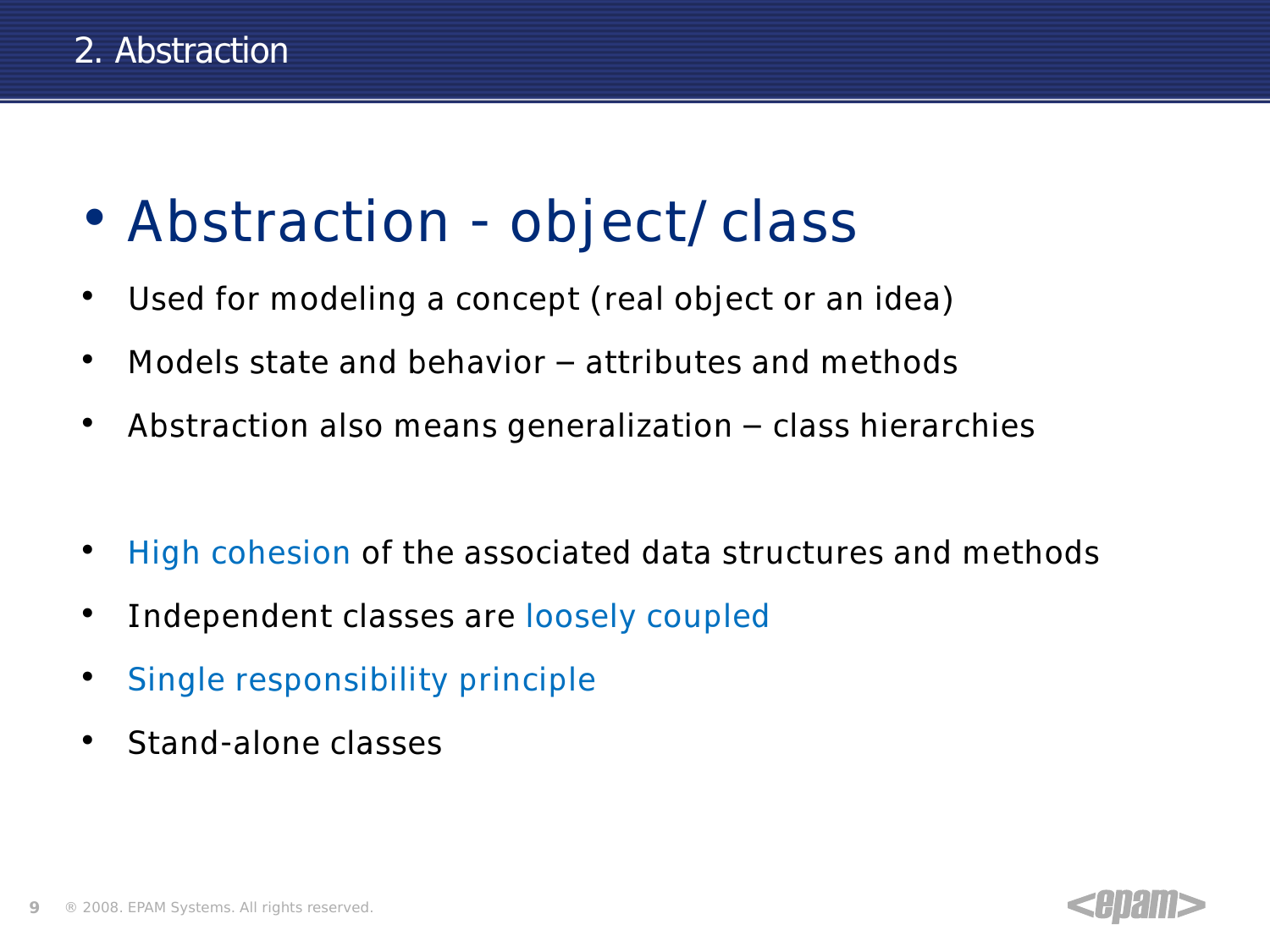

# 2. Abstraction
Abstraction - object/class
Used for modeling a concept (real object or an idea)
Models state and behavior – attributes and methods
Abstraction also means generalization – class hierarchies

High cohesion of the associated data structures and methods
Independent classes are loosely coupled
Single responsibility principle
Stand-alone classes
9